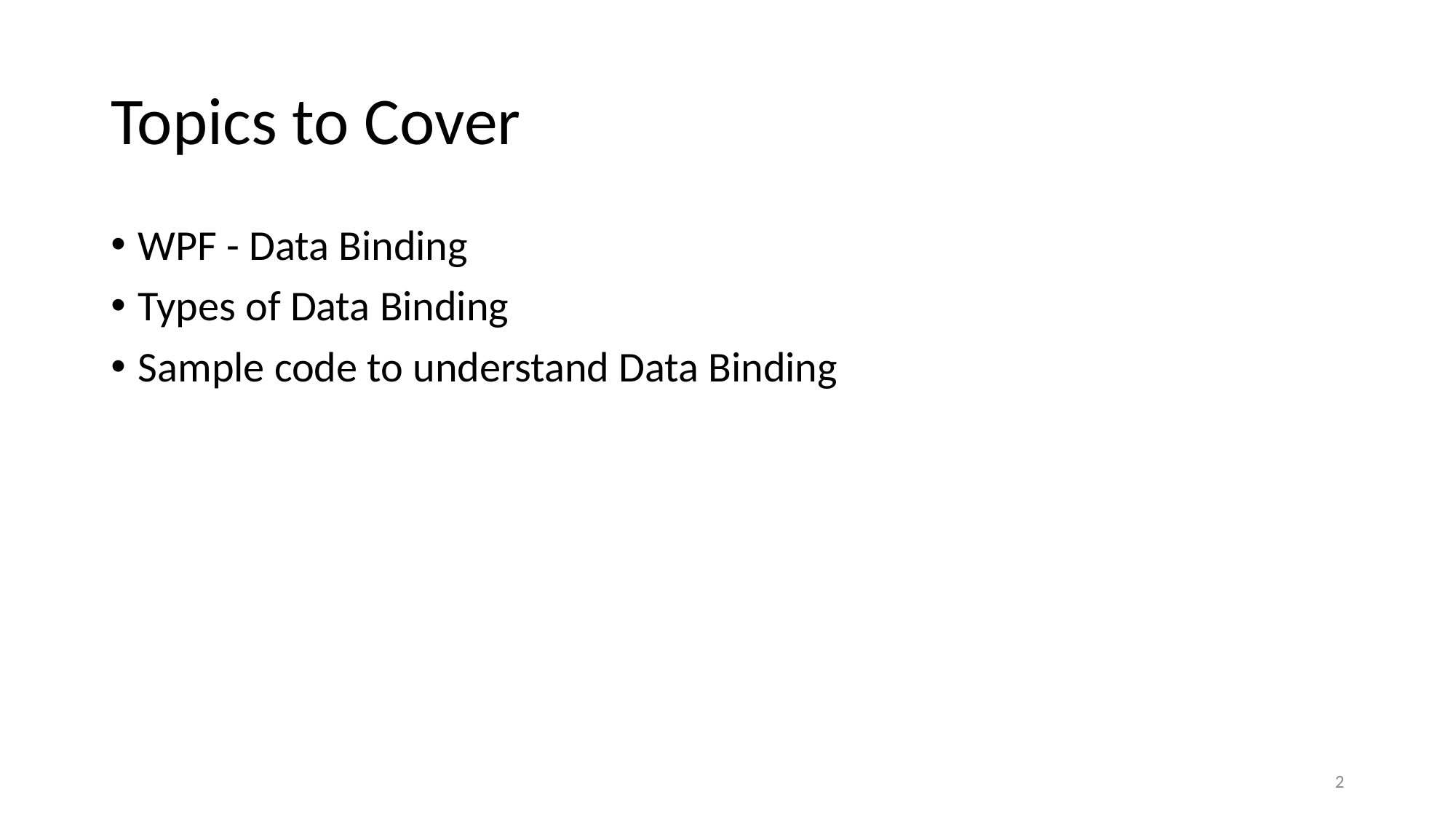

# Topics to Cover
WPF - Data Binding
Types of Data Binding
Sample code to understand Data Binding

2